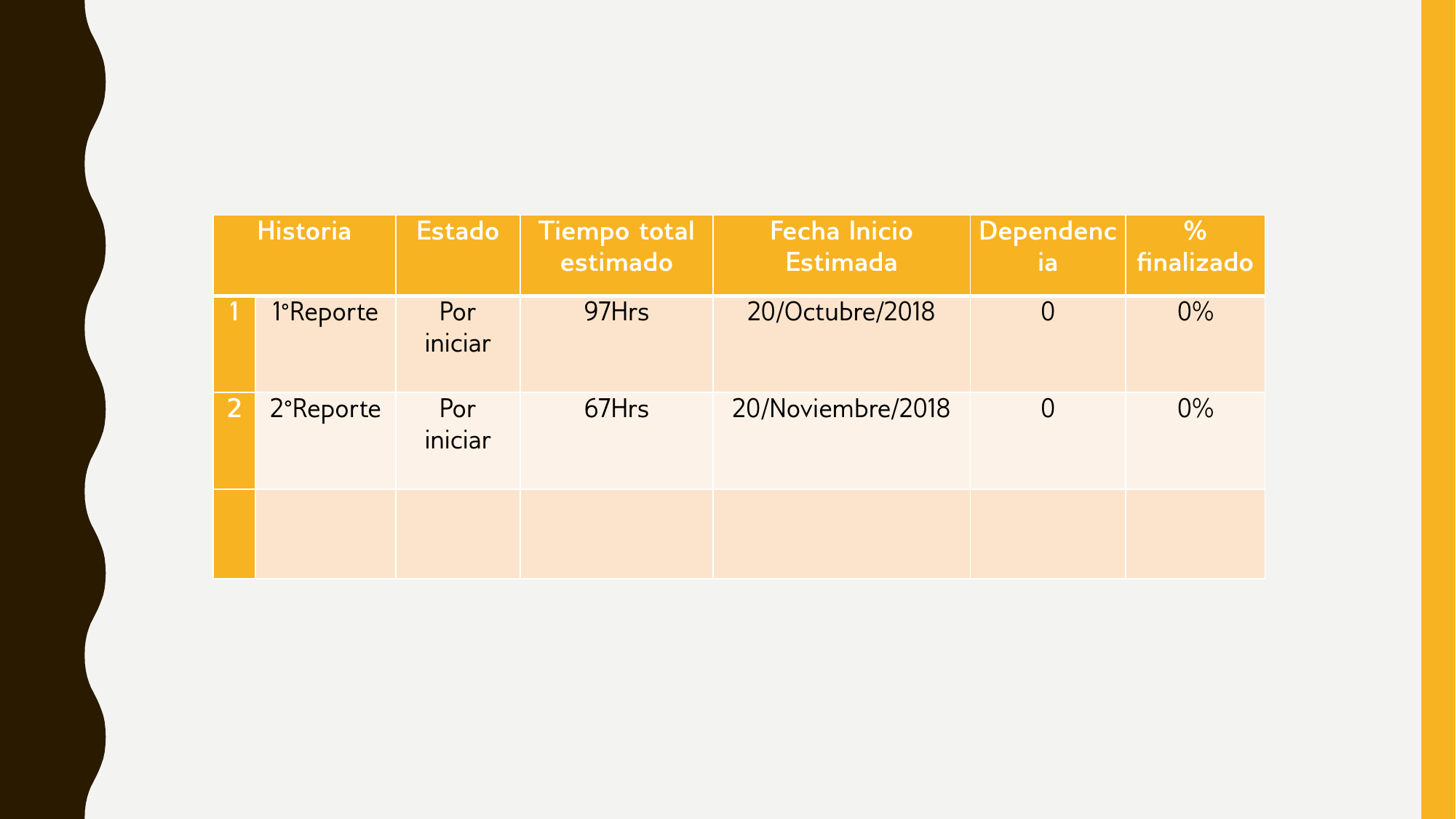

| Historia |  | Estado | Tiempo total estimado | Fecha Inicio Estimada | Dependencia | % finalizado |
| --- | --- | --- | --- | --- | --- | --- |
| 1 | 1°Reporte | Por iniciar | 97Hrs | 20/Octubre/2018 | 0 | 0% |
| 2 | 2°Reporte | Por iniciar | 67Hrs | 20/Noviembre/2018 | 0 | 0% |
|  |  |  |  |  |  |  |